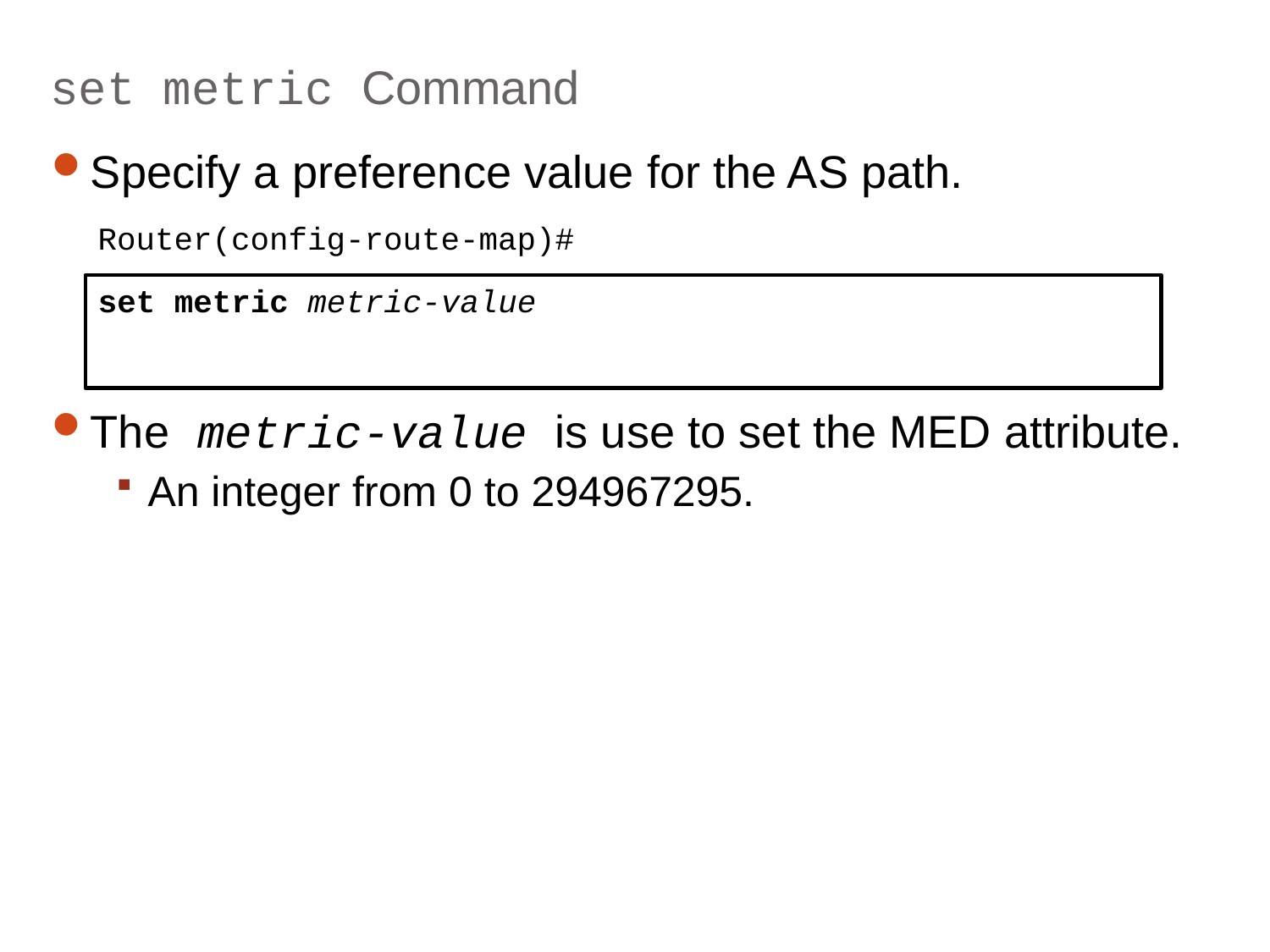

# set metric Command
Specify a preference value for the AS path.
Router(config-route-map)#
set metric metric-value
The metric-value is use to set the MED attribute.
An integer from 0 to 294967295.